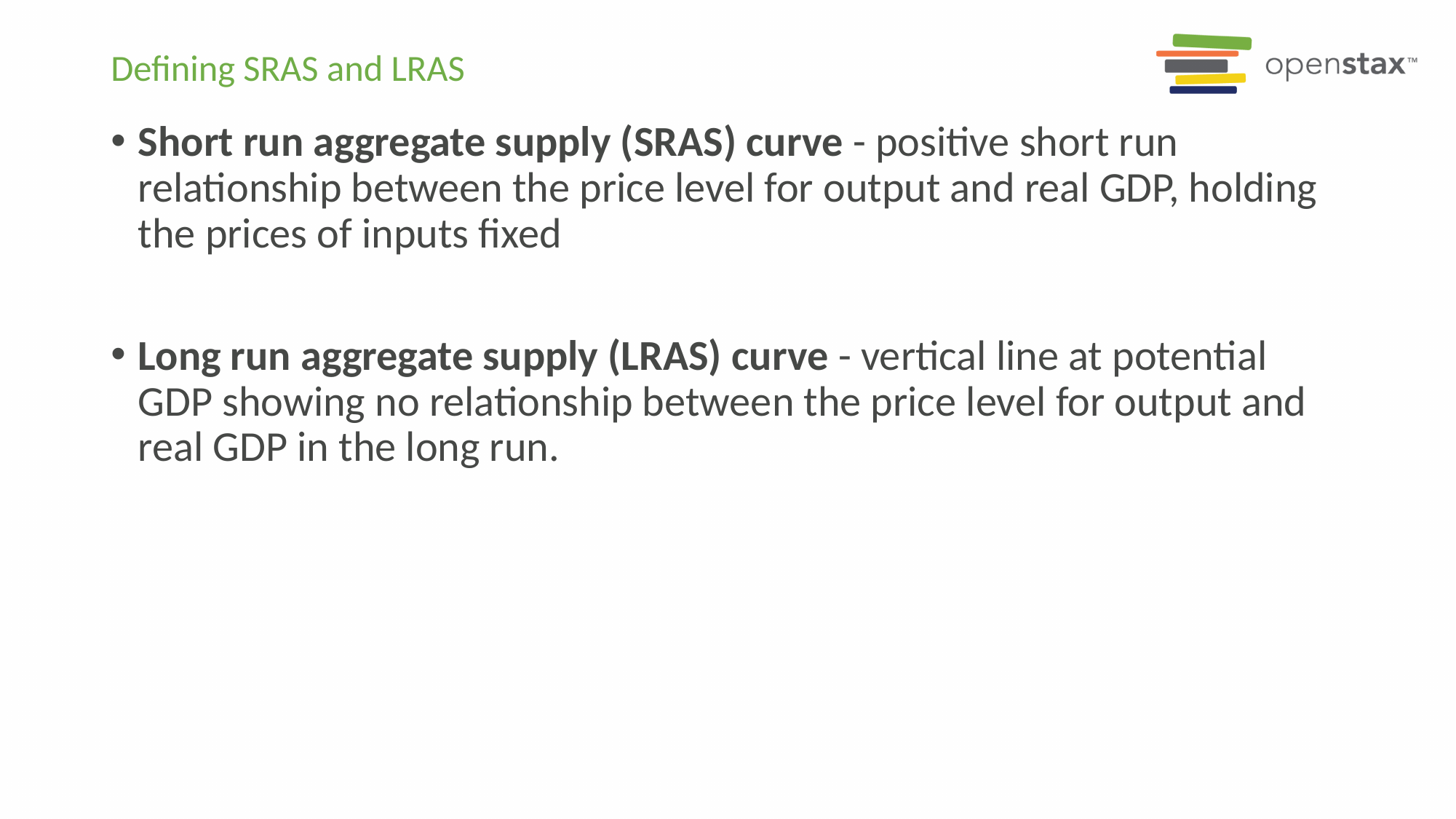

# Defining SRAS and LRAS
Short run aggregate supply (SRAS) curve - positive short run relationship between the price level for output and real GDP, holding the prices of inputs fixed

Long run aggregate supply (LRAS) curve - vertical line at potential GDP showing no relationship between the price level for output and real GDP in the long run.